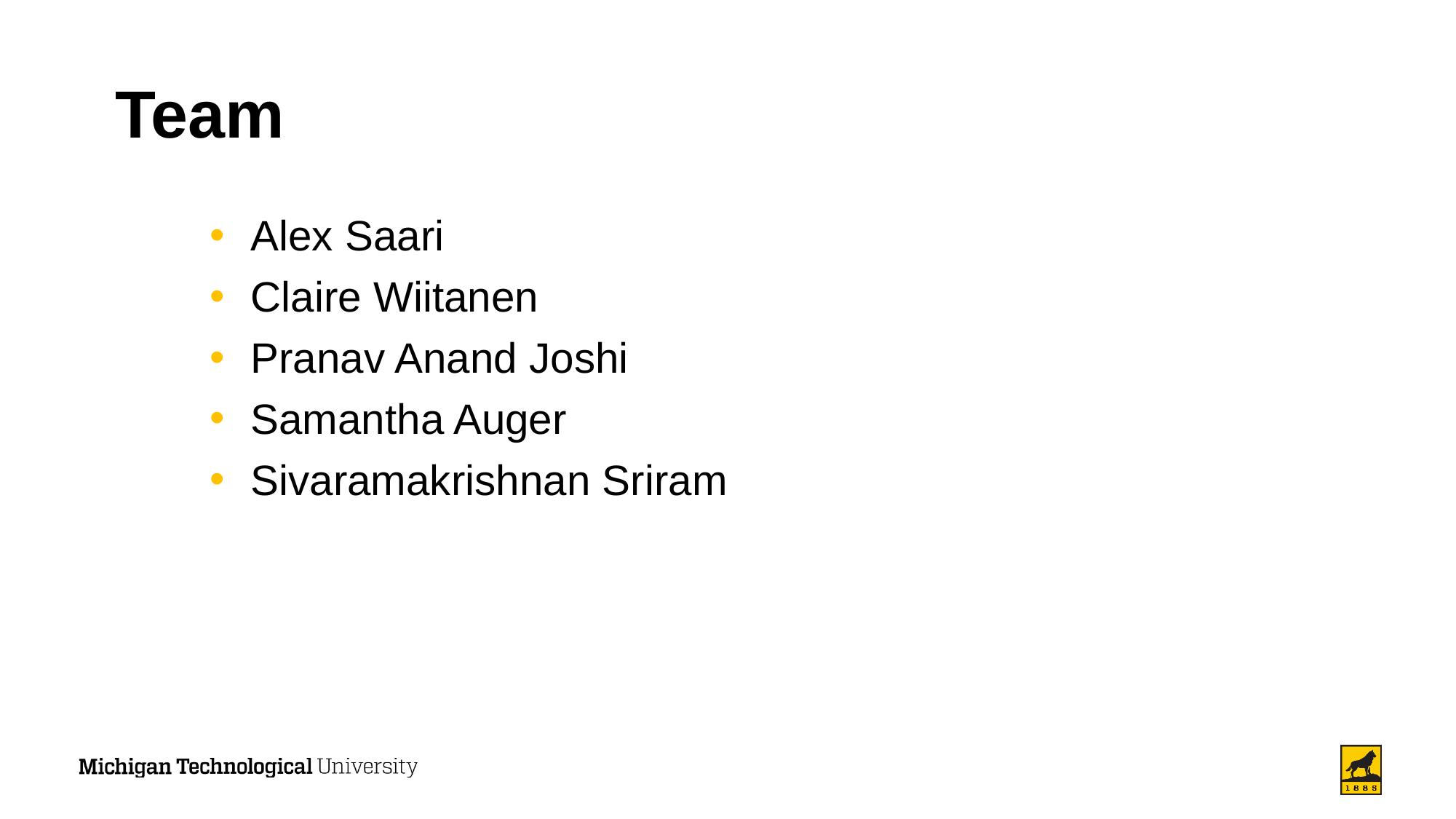

# Team
Alex Saari
Claire Wiitanen
Pranav Anand Joshi
Samantha Auger
Sivaramakrishnan Sriram